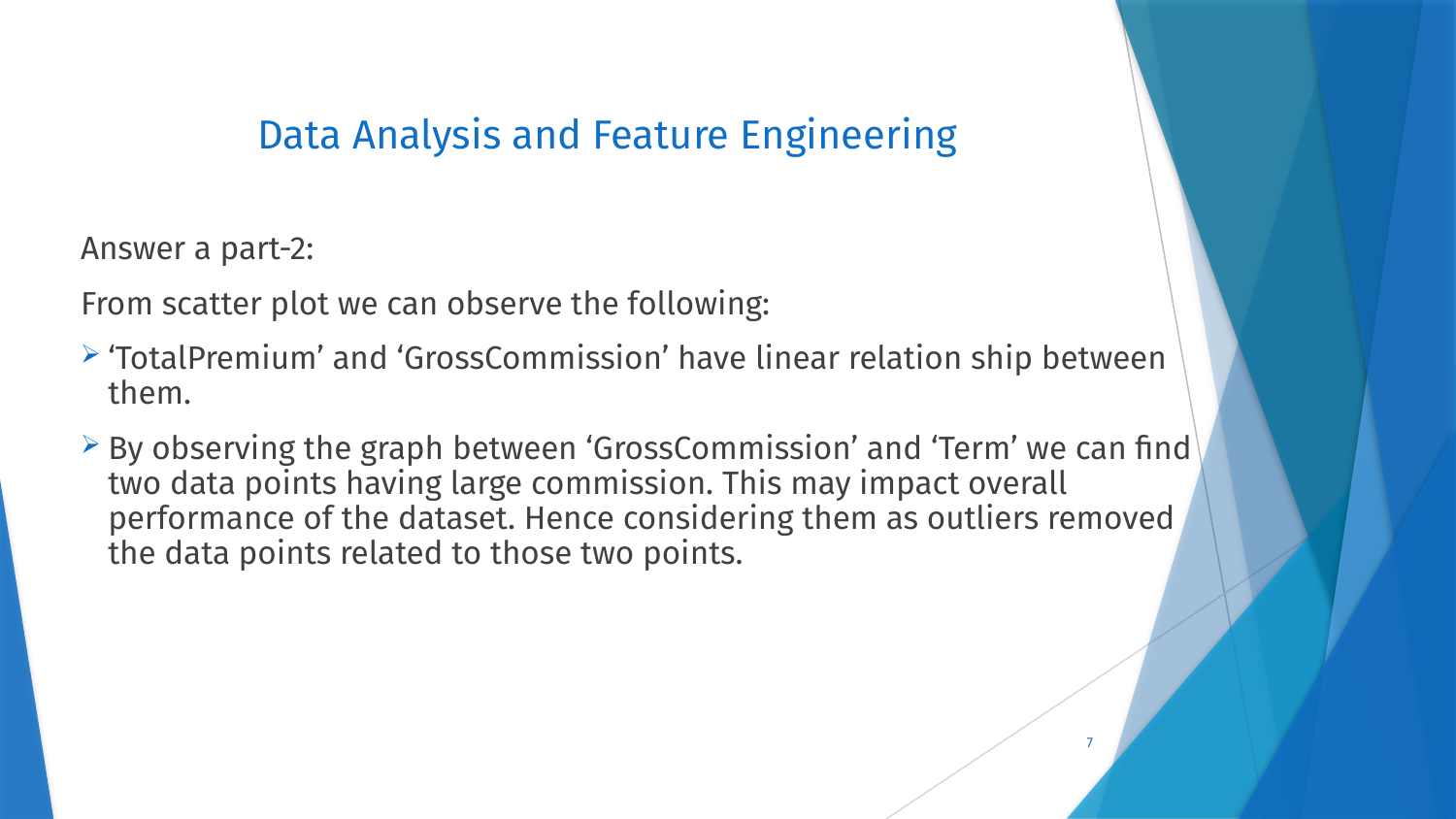

# Data Analysis and Feature Engineering
Answer a part-2:
From scatter plot we can observe the following:
‘TotalPremium’ and ‘GrossCommission’ have linear relation ship between them.
By observing the graph between ‘GrossCommission’ and ‘Term’ we can find two data points having large commission. This may impact overall performance of the dataset. Hence considering them as outliers removed the data points related to those two points.

7